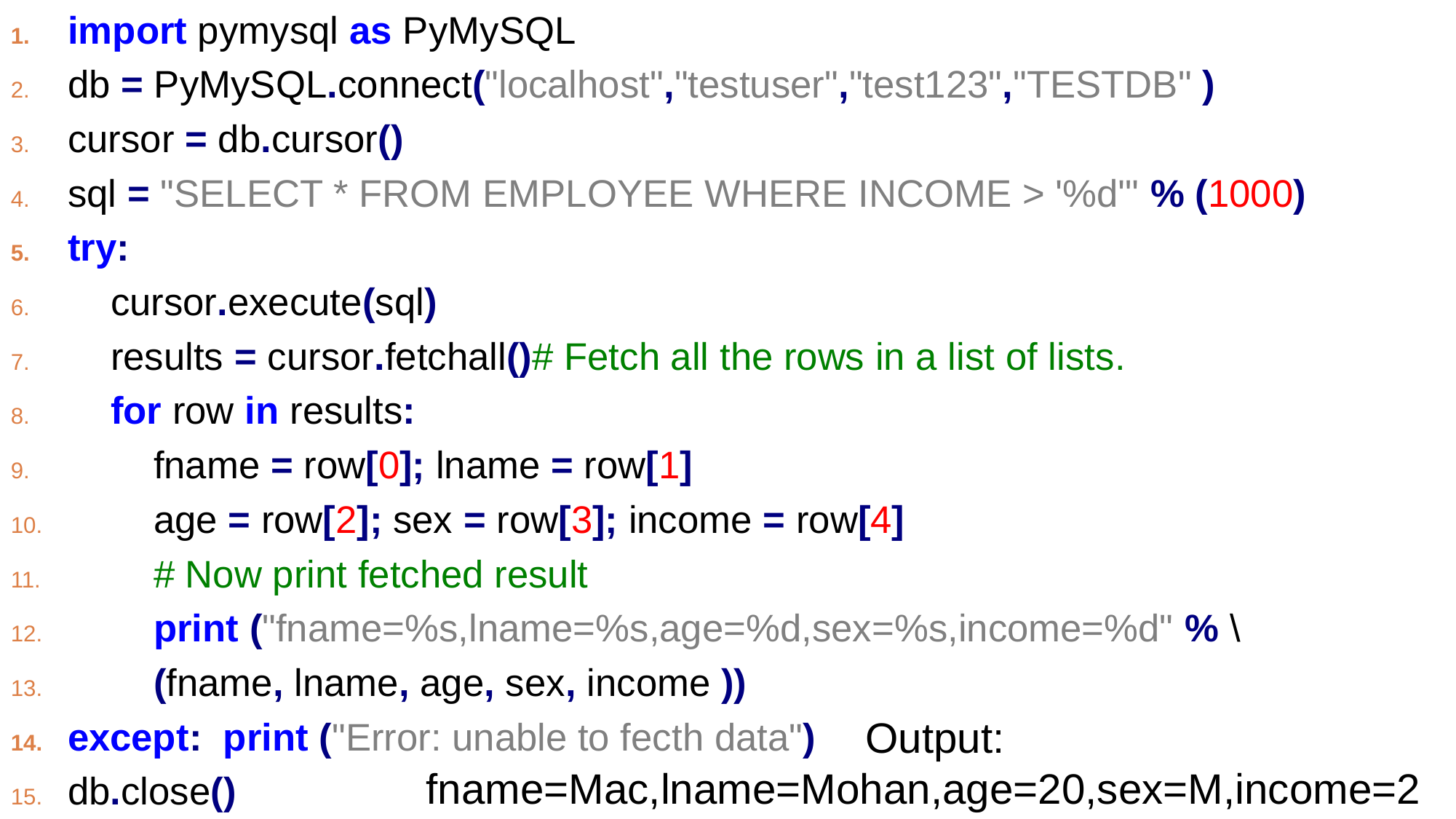

import pymysql as PyMySQL
db = PyMySQL.connect("localhost","testuser","test123","TESTDB" )
cursor = db.cursor()
sql = "SELECT * FROM EMPLOYEE WHERE INCOME > '%d'" % (1000)
try:
    cursor.execute(sql)
    results = cursor.fetchall()# Fetch all the rows in a list of lists.
    for row in results:
        fname = row[0]; lname = row[1]
        age = row[2]; sex = row[3]; income = row[4]
        # Now print fetched result
        print ("fname=%s,lname=%s,age=%d,sex=%s,income=%d" % \
        (fname, lname, age, sex, income ))
except:  print ("Error: unable to fecth data")
db.close()
Output:
fname=Mac,lname=Mohan,age=20,sex=M,income=2000